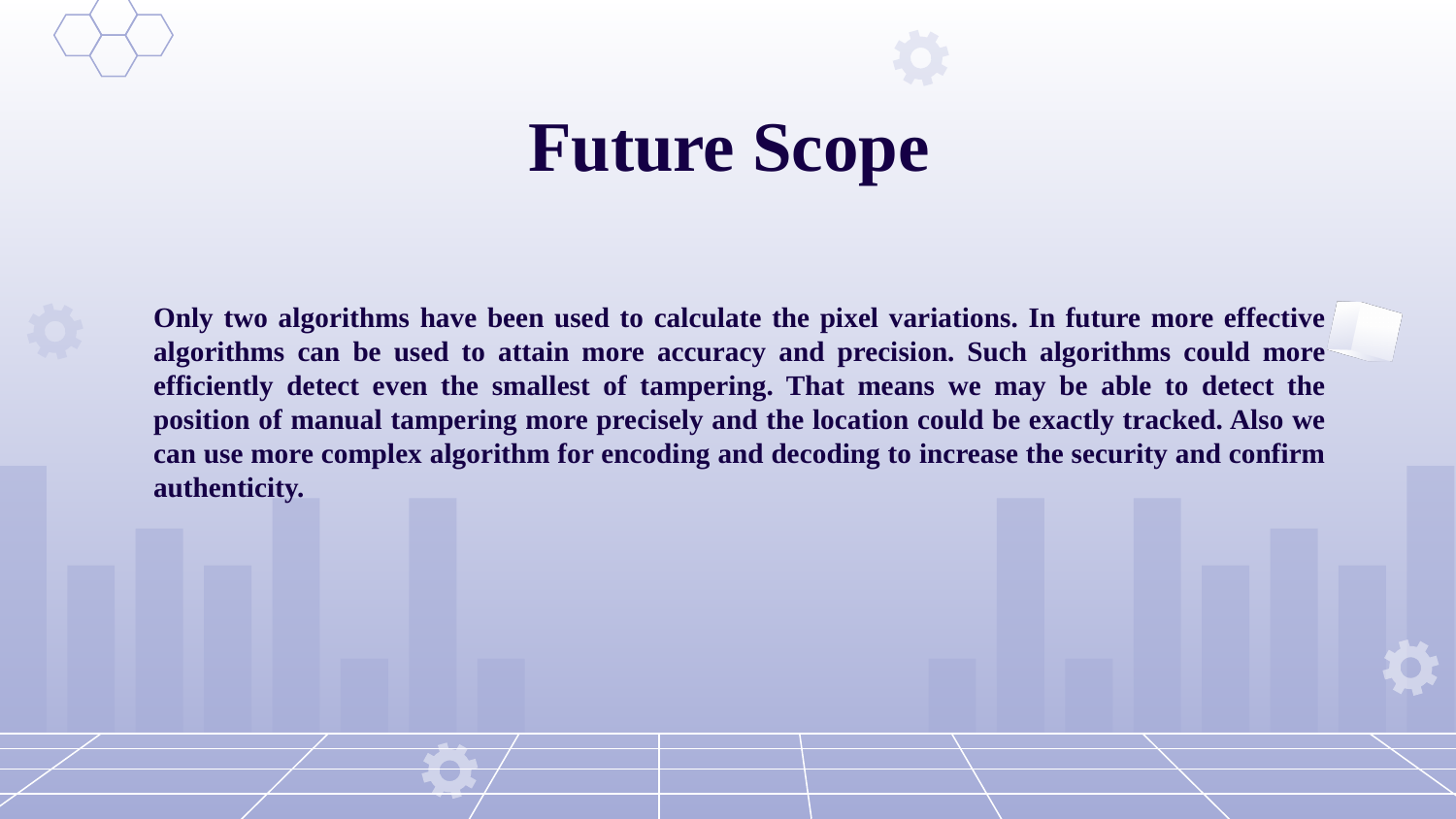

# Future Scope

Only two algorithms have been used to calculate the pixel variations. In future more effective algorithms can be used to attain more accuracy and precision. Such algorithms could more efficiently detect even the smallest of tampering. That means we may be able to detect the position of manual tampering more precisely and the location could be exactly tracked. Also we can use more complex algorithm for encoding and decoding to increase the security and confirm authenticity.